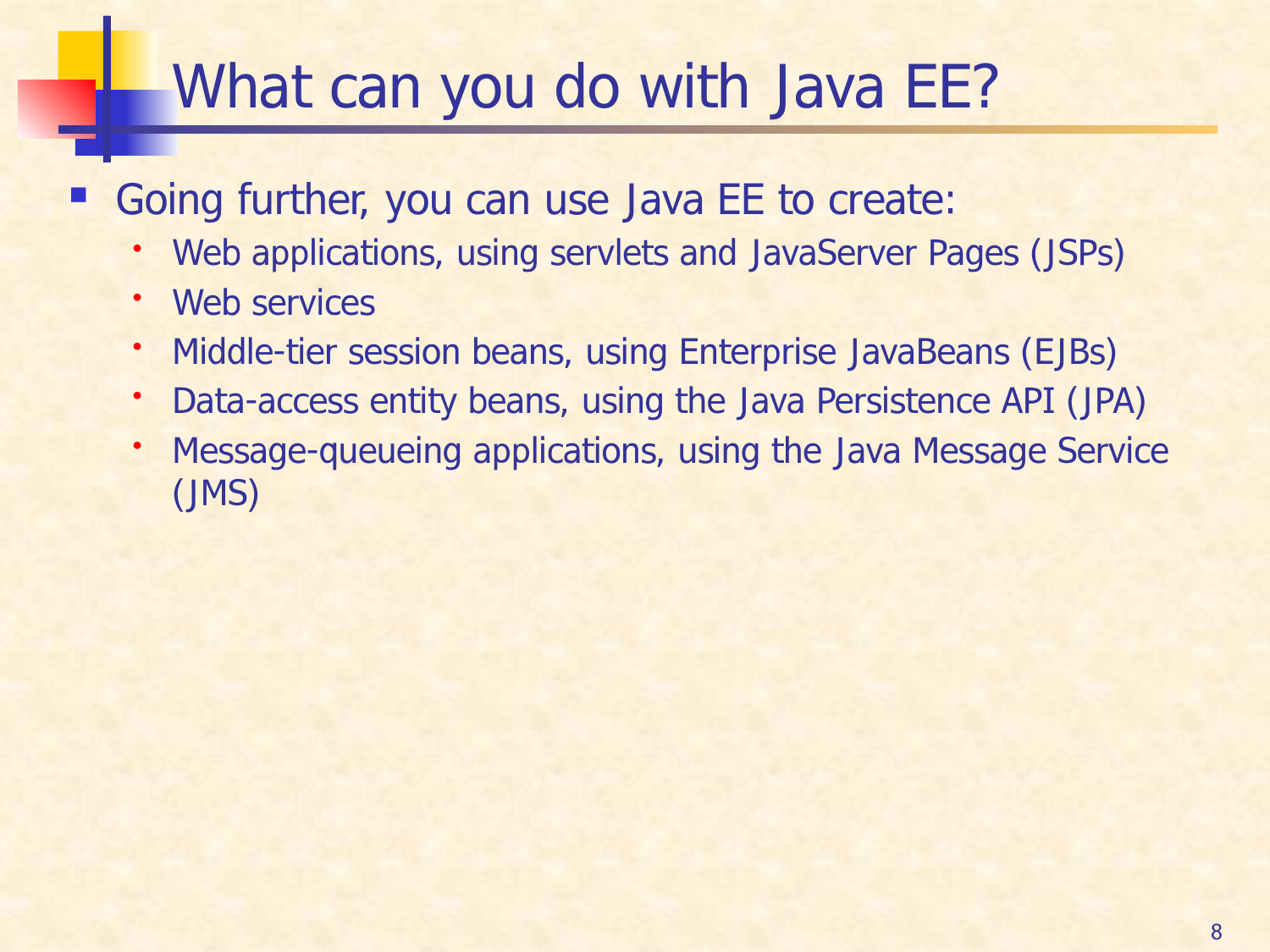

# What can you do with Java EE?
Going further, you can use Java EE to create:
Web applications, using servlets and JavaServer Pages (JSPs)
Web services
Middle-tier session beans, using Enterprise JavaBeans (EJBs)
Data-access entity beans, using the Java Persistence API (JPA)
Message-queueing applications, using the Java Message Service (JMS)

8